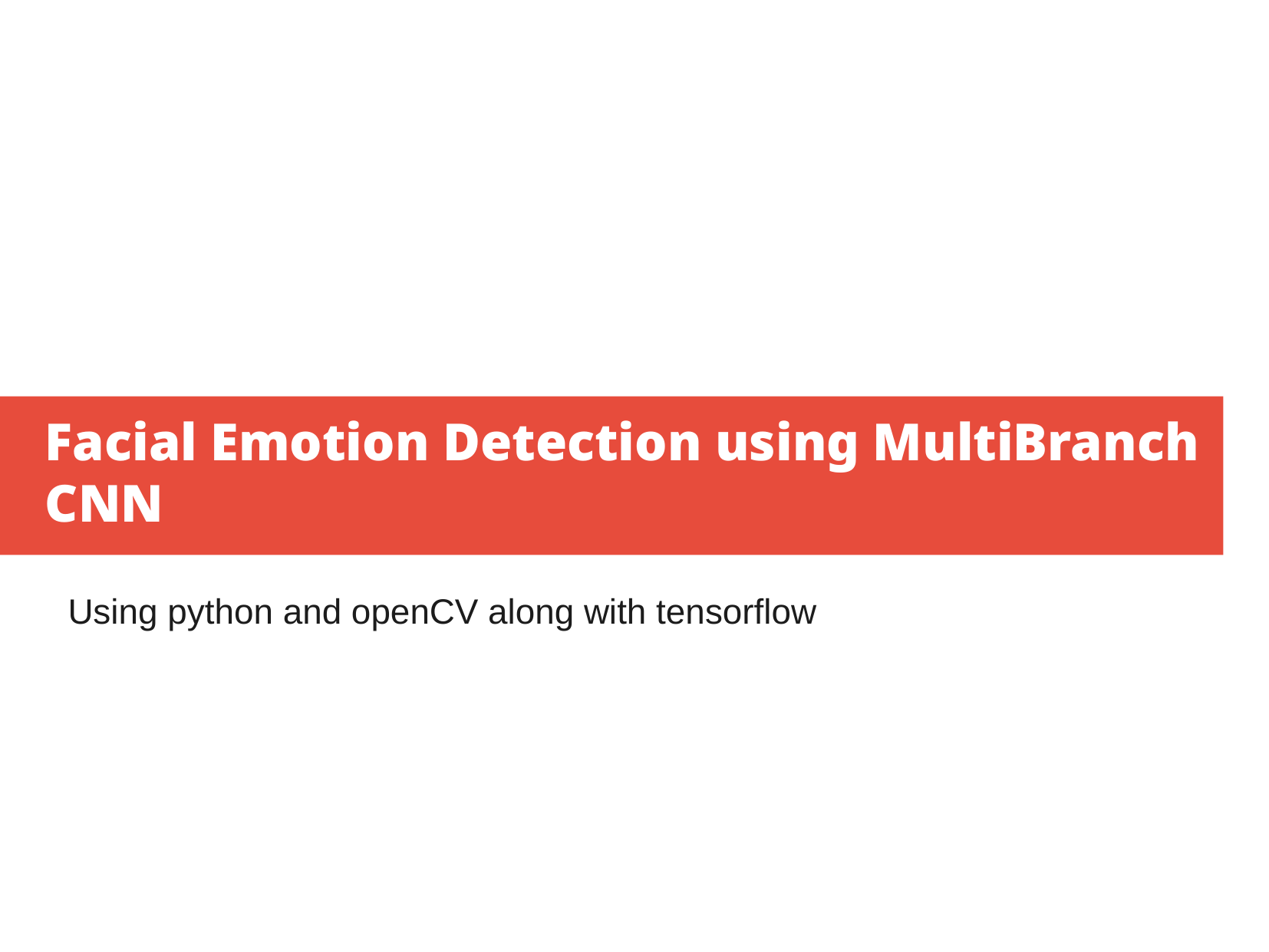

Facial Emotion Detection using MultiBranch CNN
Using python and openCV along with tensorflow